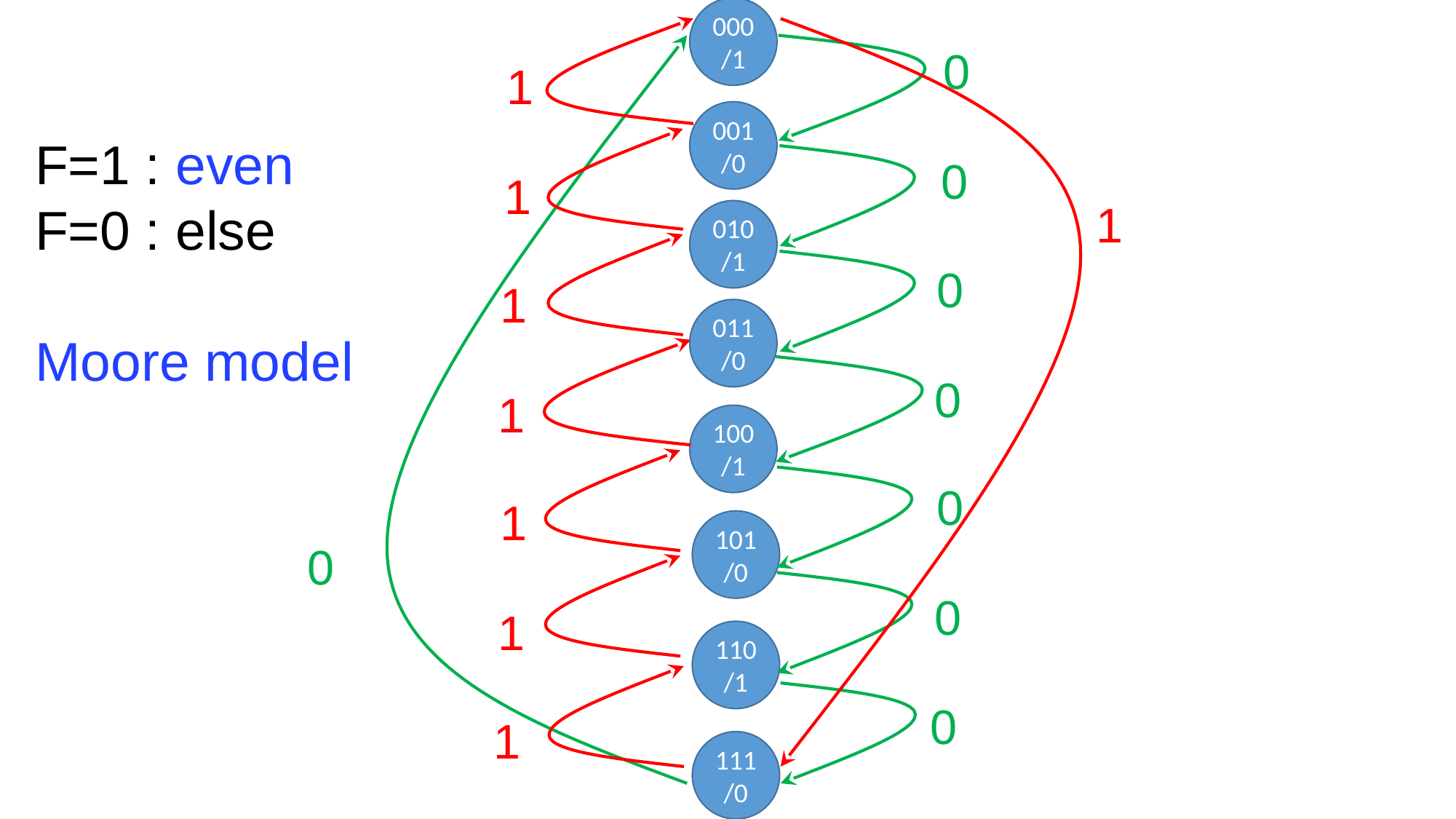

000
/1

0
1
F=1 : even
F=0 : else

Moore model
001
/0

0

1
1
010
/1

0
1
011
/0

0
1
100
/1

0
1
101
/0
0

0
1
110
/1

0
1
111
/0